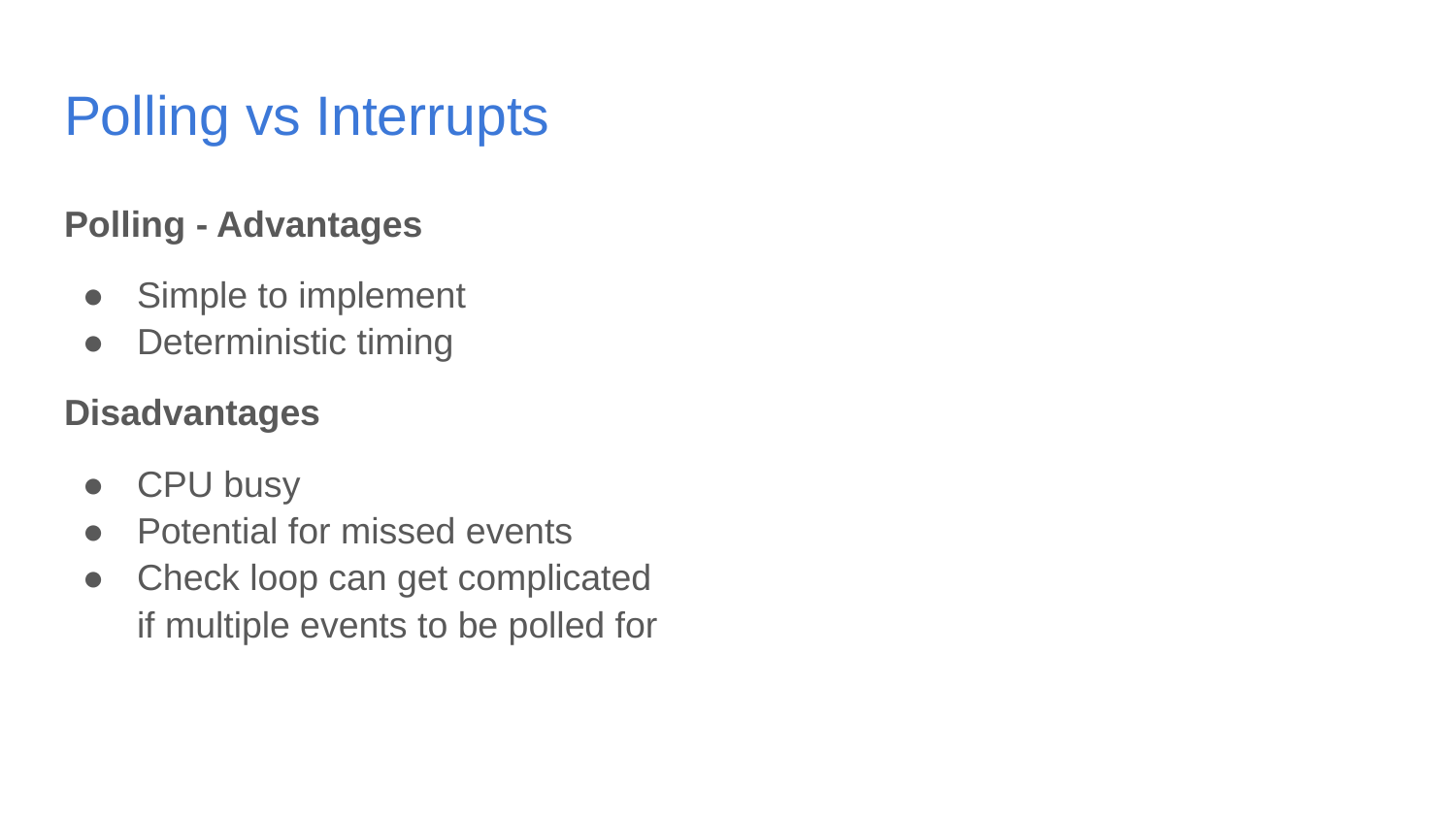

# Polling vs Interrupts
Polling - Advantages
Simple to implement
Deterministic timing
Disadvantages
CPU busy
Potential for missed events
Check loop can get complicated if multiple events to be polled for